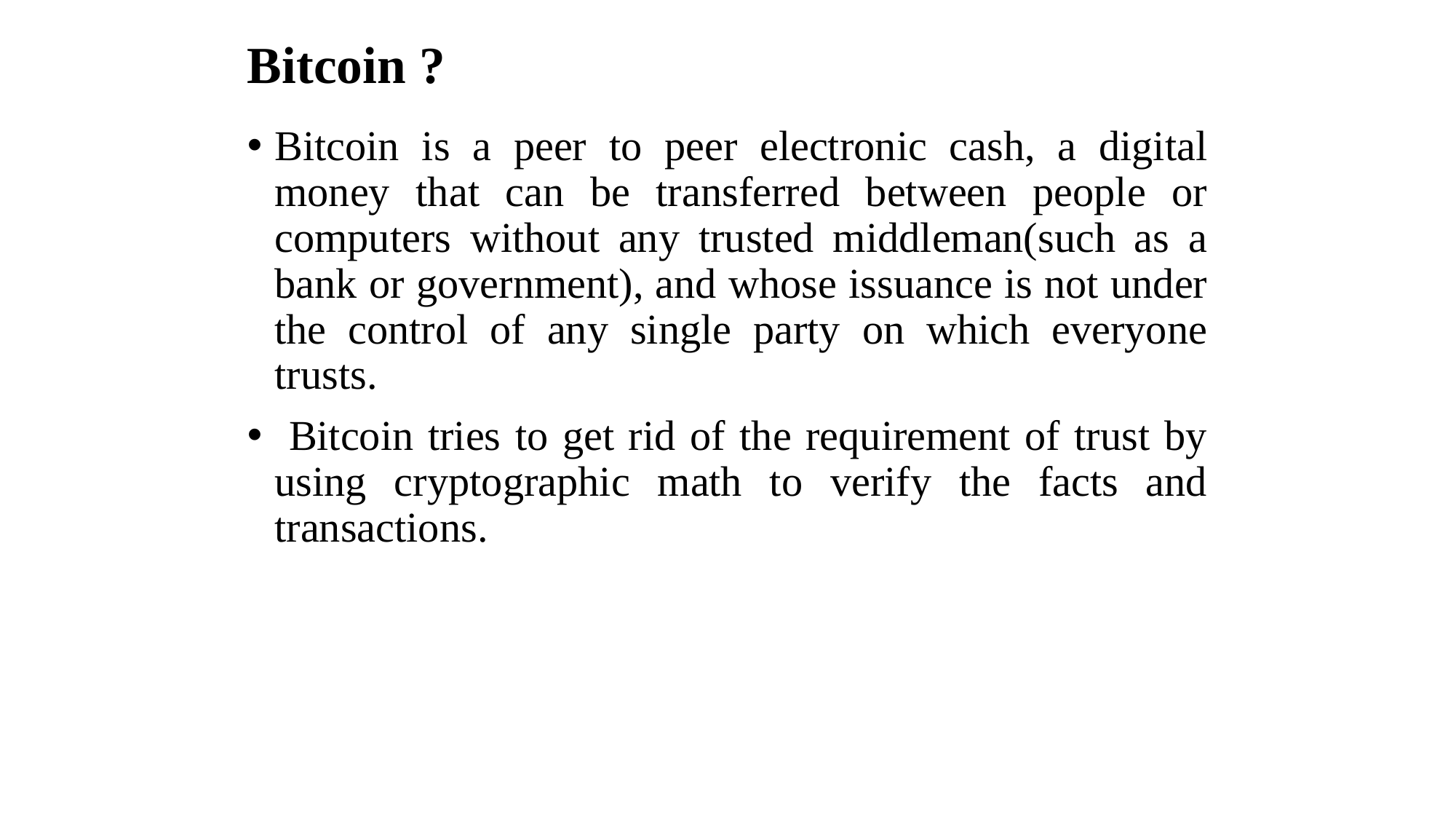

# Bitcoin ?
Bitcoin is a peer to peer electronic cash, a digital money that can be transferred between people or computers without any trusted middleman(such as a bank or government), and whose issuance is not under the control of any single party on which everyone trusts.
 Bitcoin tries to get rid of the requirement of trust by using cryptographic math to verify the facts and transactions.